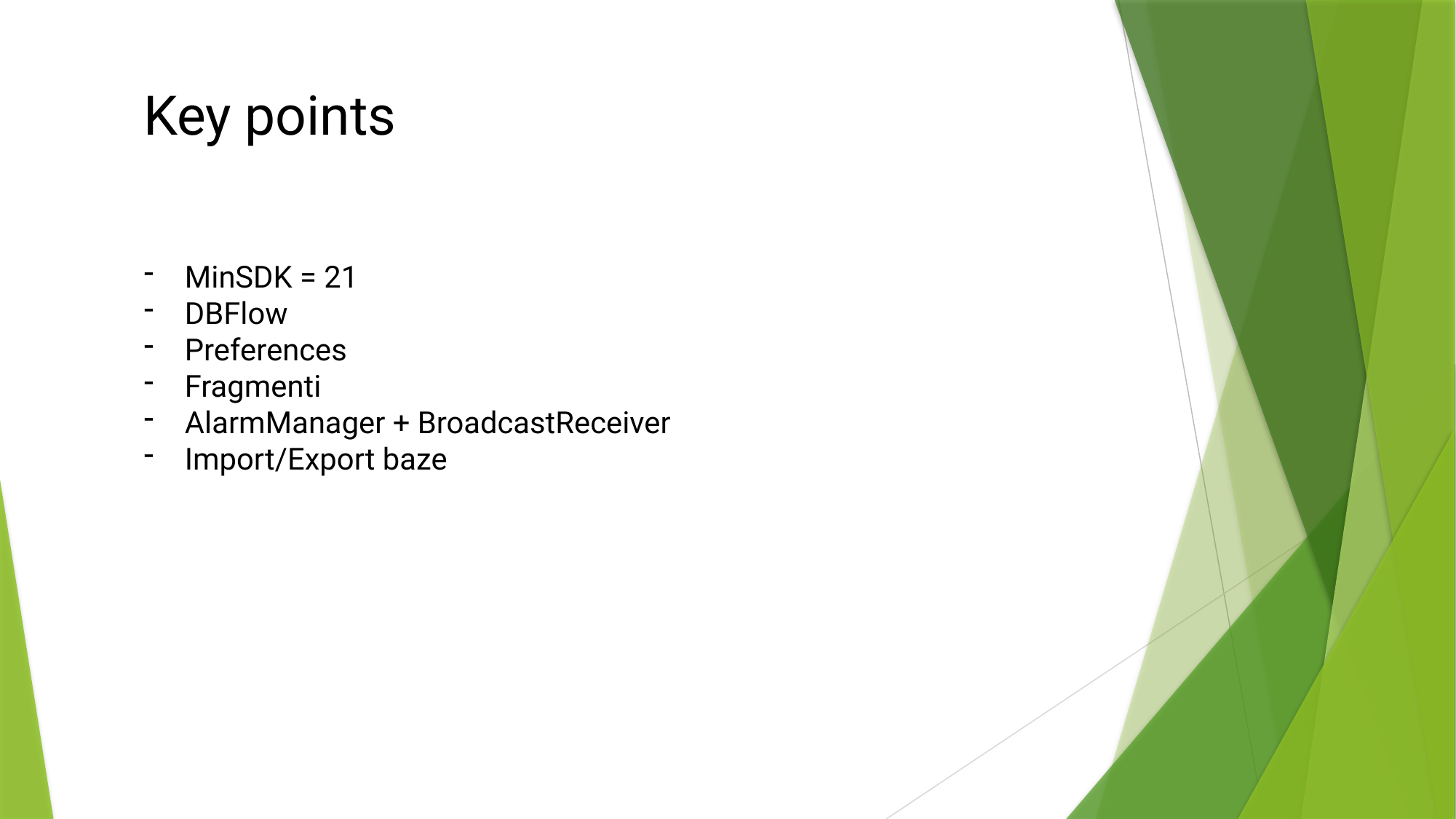

Key points
MinSDK = 21
DBFlow
Preferences
Fragmenti
AlarmManager + BroadcastReceiver
Import/Export baze